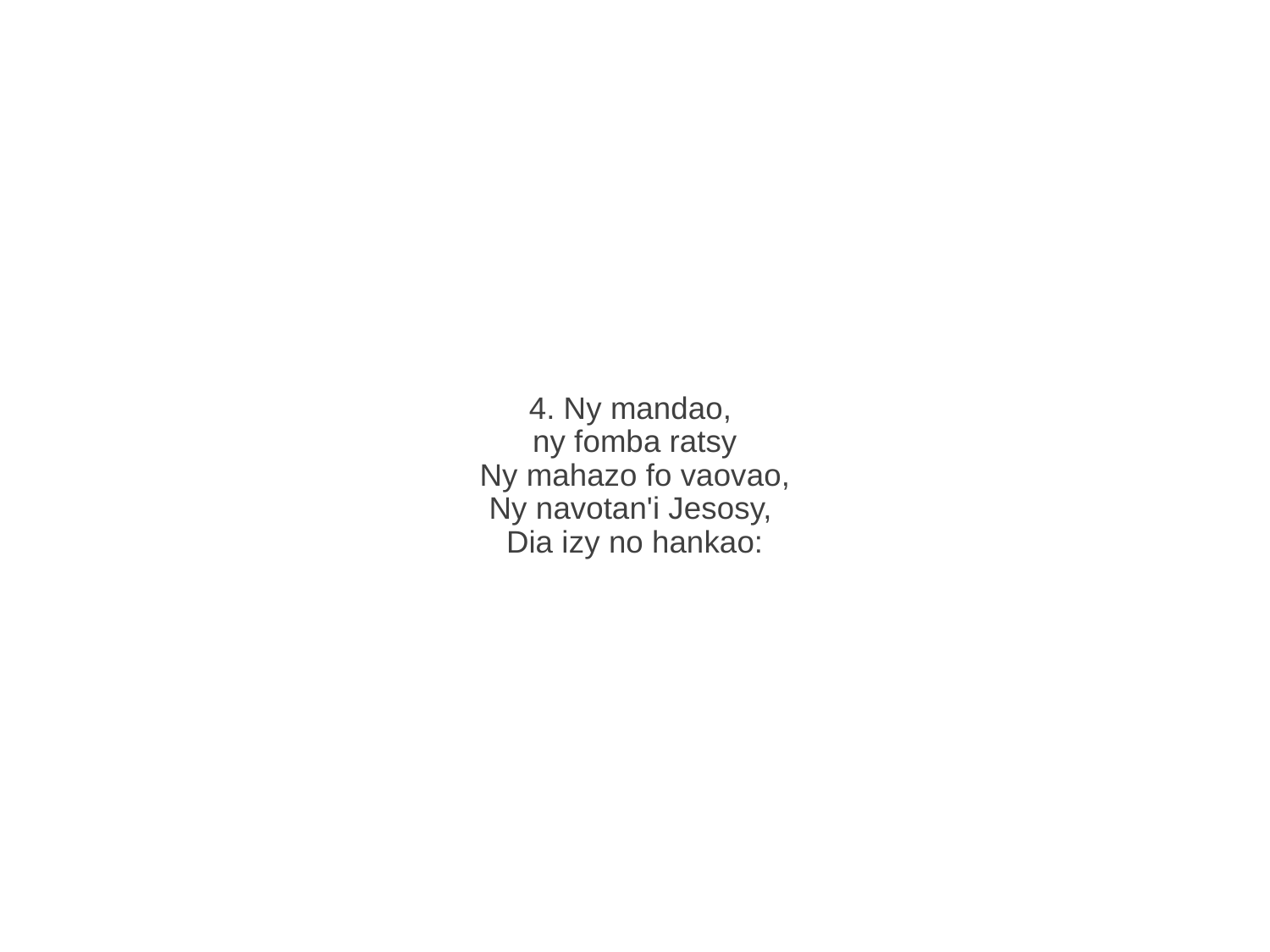

4. Ny mandao,
ny fomba ratsy
Ny mahazo fo vaovao,
Ny navotan'i Jesosy,
Dia izy no hankao: